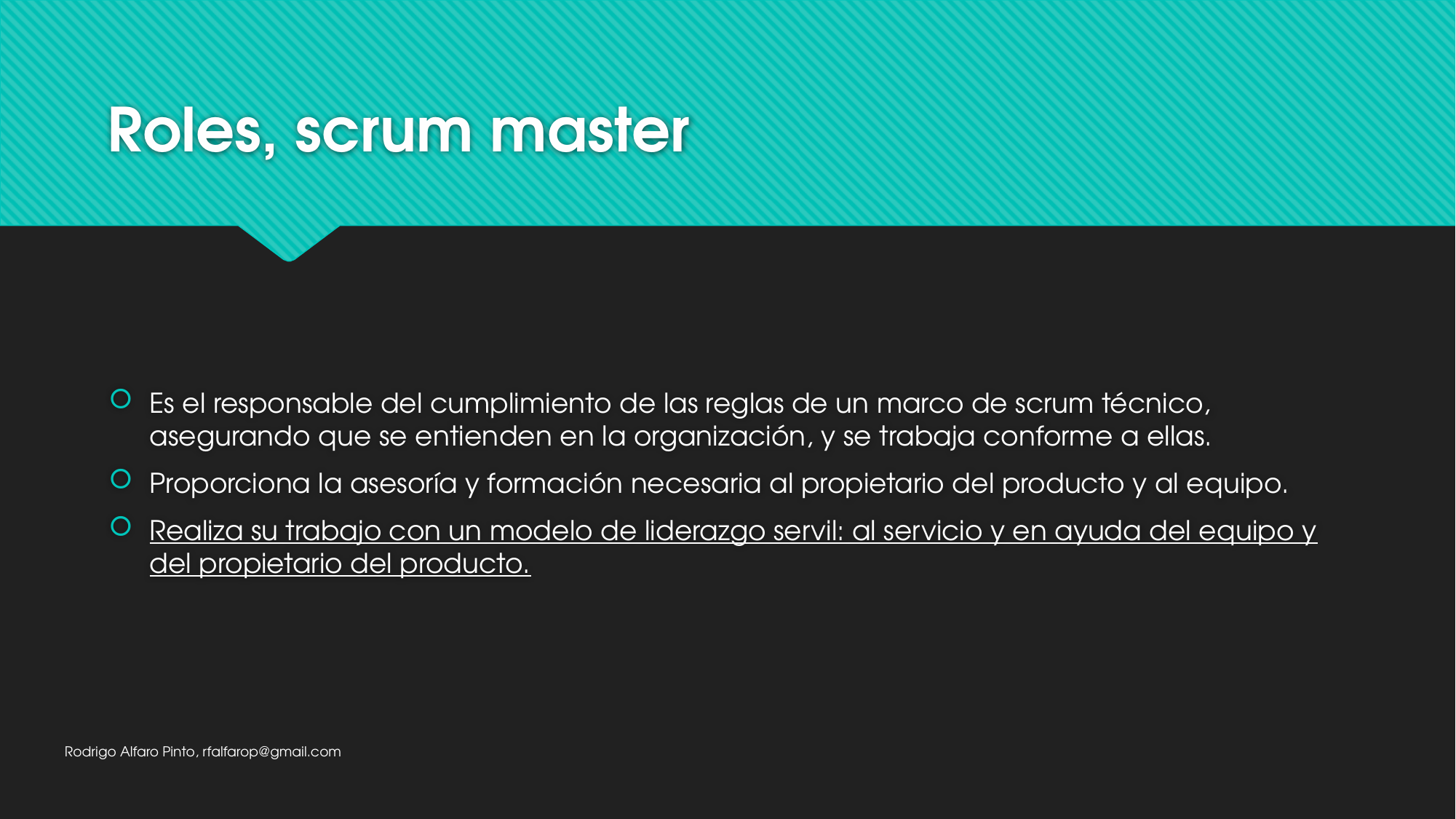

# Roles, scrum master
Es el responsable del cumplimiento de las reglas de un marco de scrum técnico, asegurando que se entienden en la organización, y se trabaja conforme a ellas.
Proporciona la asesoría y formación necesaria al propietario del producto y al equipo.
Realiza su trabajo con un modelo de liderazgo servil: al servicio y en ayuda del equipo y del propietario del producto.
Rodrigo Alfaro Pinto, rfalfarop@gmail.com